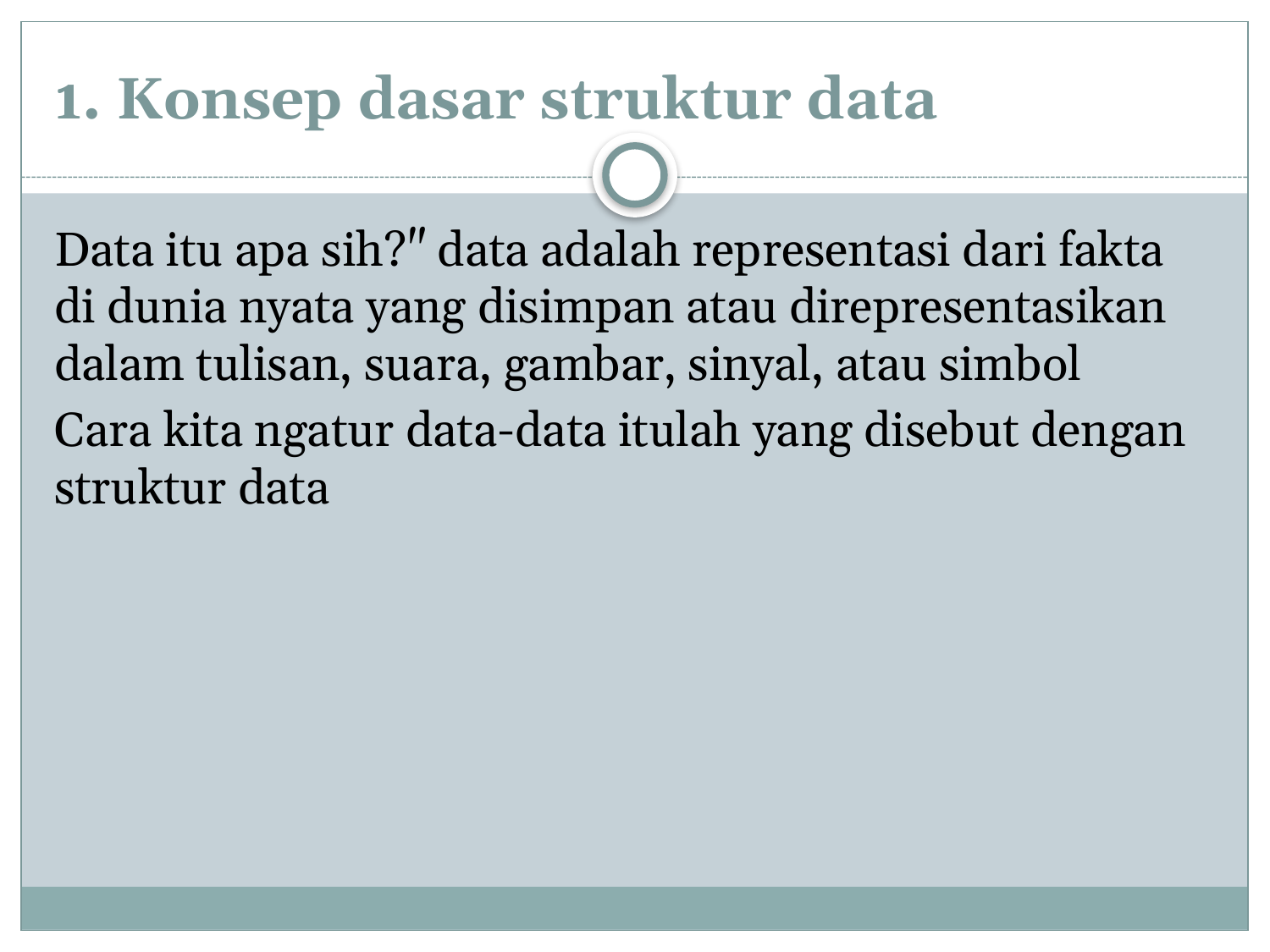

# 1. Konsep dasar struktur data
Data itu apa sih?" data adalah representasi dari fakta di dunia nyata yang disimpan atau direpresentasikan dalam tulisan, suara, gambar, sinyal, atau simbol
Cara kita ngatur data-data itulah yang disebut dengan struktur data